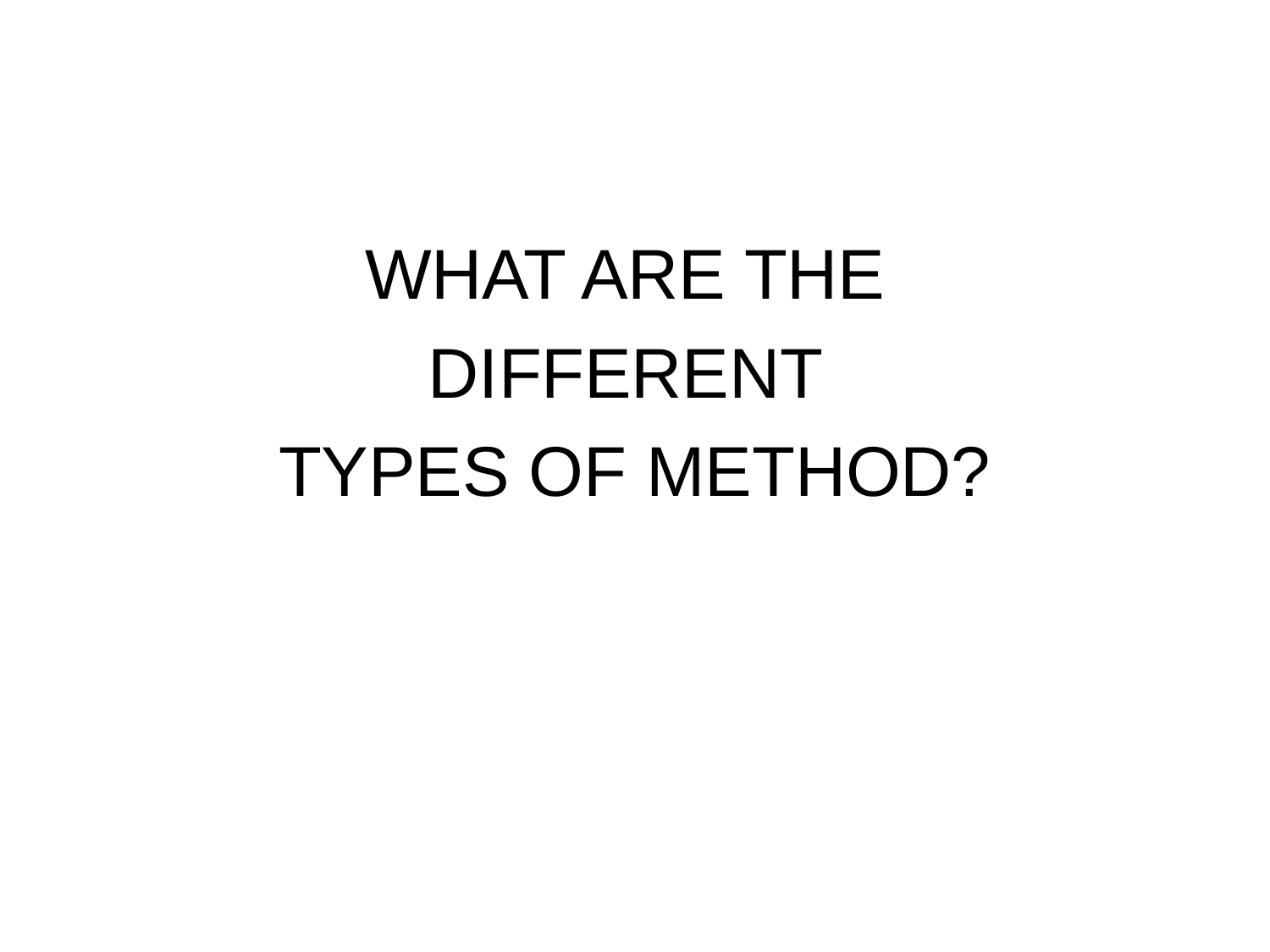

WHAT ARE THE
DIFFERENT
TYPES OF METHOD?